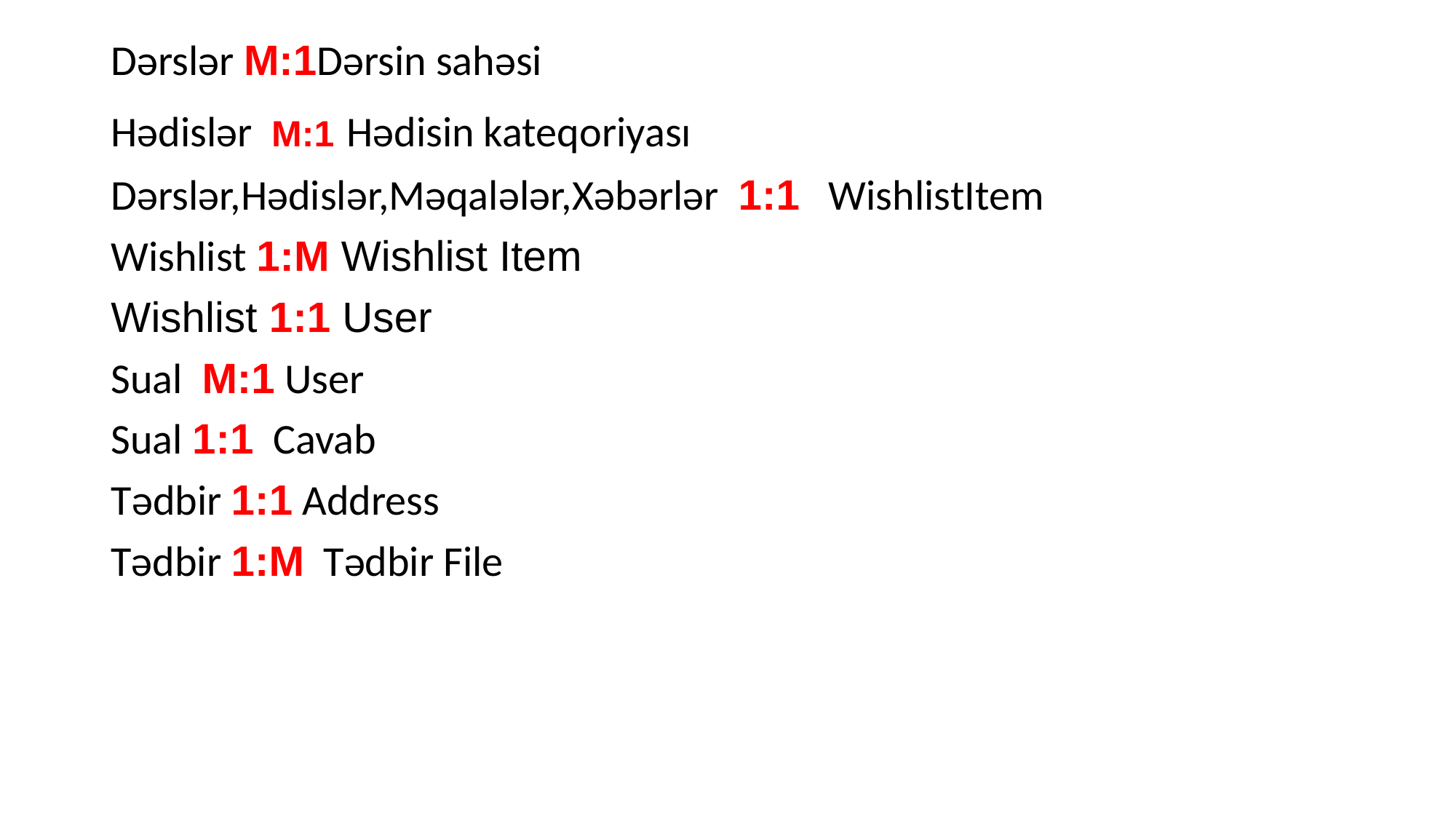

Dərslər M:1Dərsin sahəsi
Hədislər  M:1 Hədisin kateqoriyası
Dərslər,Hədislər,Məqalələr,Xəbərlər  1:1   WishlistItem
Wishlist 1:M Wishlist Item
Wishlist 1:1 User
Sual  M:1 User
Sual 1:1  Cavab
Tədbir 1:1 Address
Tədbir 1:M  Tədbir File